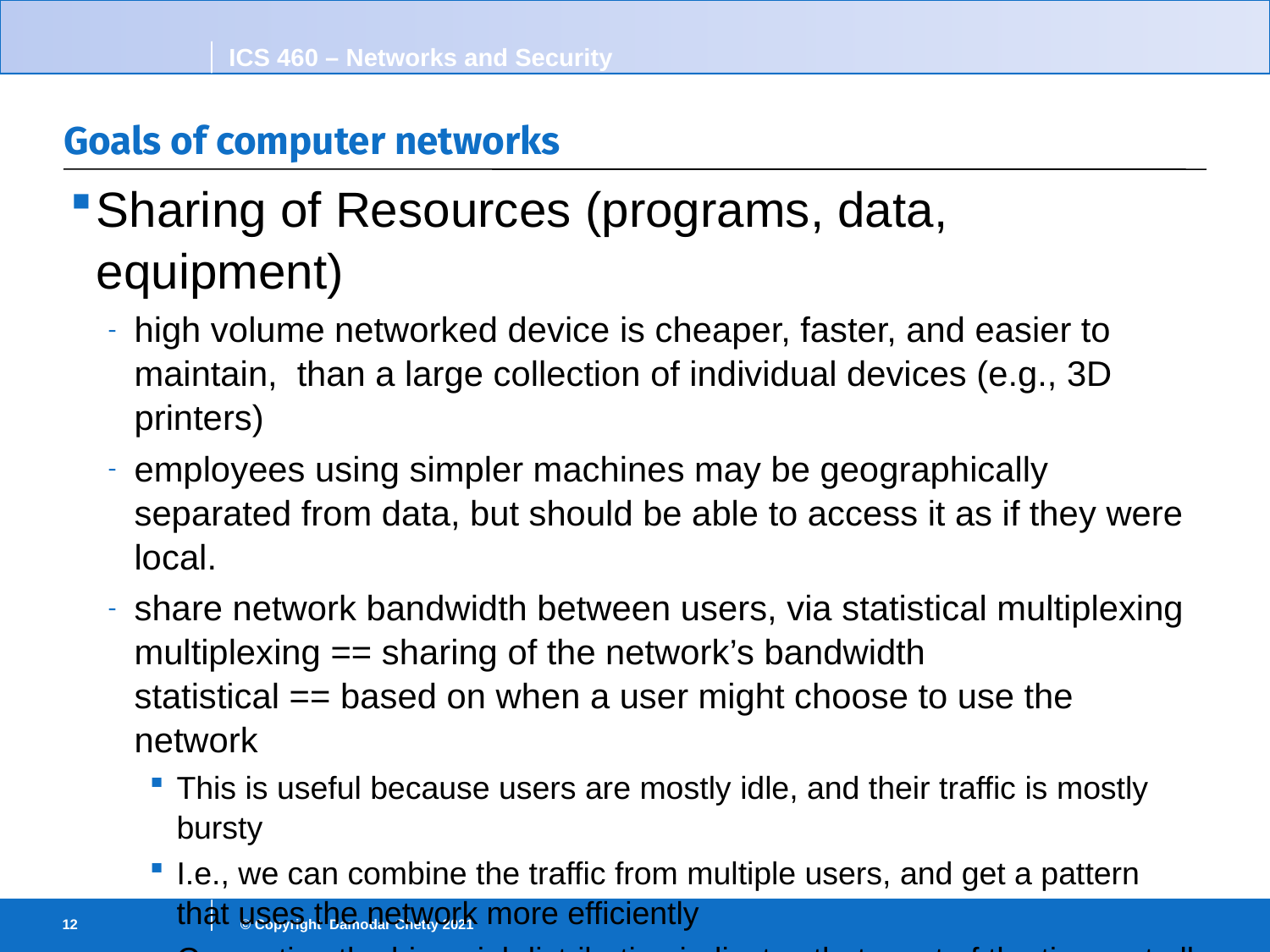

# Goals of computer networks
Sharing of Resources (programs, data, equipment)
high volume networked device is cheaper, faster, and easier to maintain,  than a large collection of individual devices (e.g., 3D printers)
employees using simpler machines may be geographically separated from data, but should be able to access it as if they were local.
share network bandwidth between users, via statistical multiplexing
multiplexing == sharing of the network’s bandwidth
statistical == based on when a user might choose to use the network
This is useful because users are mostly idle, and their traffic is mostly bursty
I.e., we can combine the traffic from multiple users, and get a pattern that uses the network more efficiently
Computing the binomial distribution indicates that most of the time not all users compete for bandwidth, so we can accommodate more
12